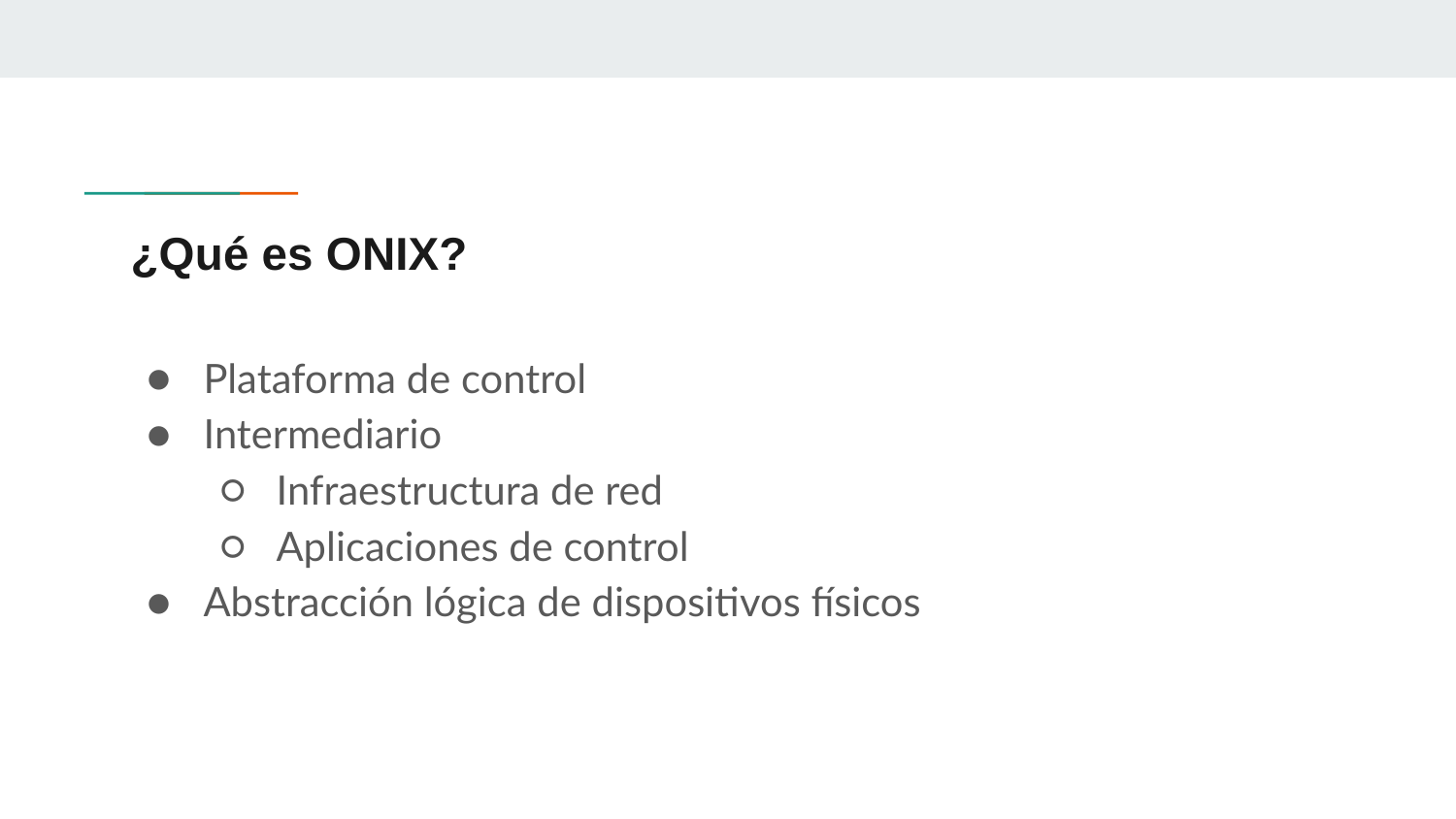

# ¿Qué es ONIX?
Plataforma de control
Intermediario
Infraestructura de red
Aplicaciones de control
Abstracción lógica de dispositivos físicos